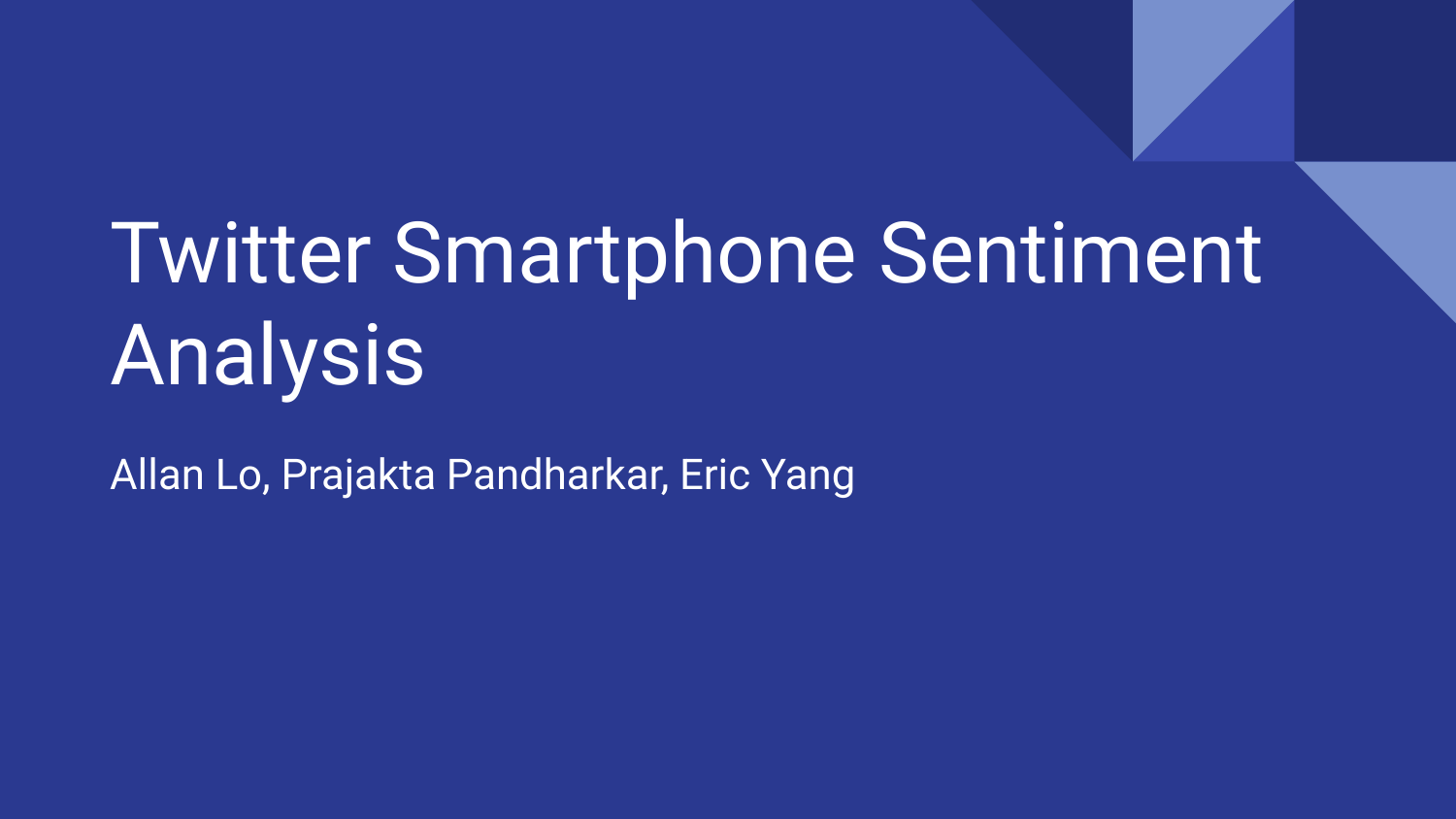

# Twitter Smartphone Sentiment Analysis
Allan Lo, Prajakta Pandharkar, Eric Yang